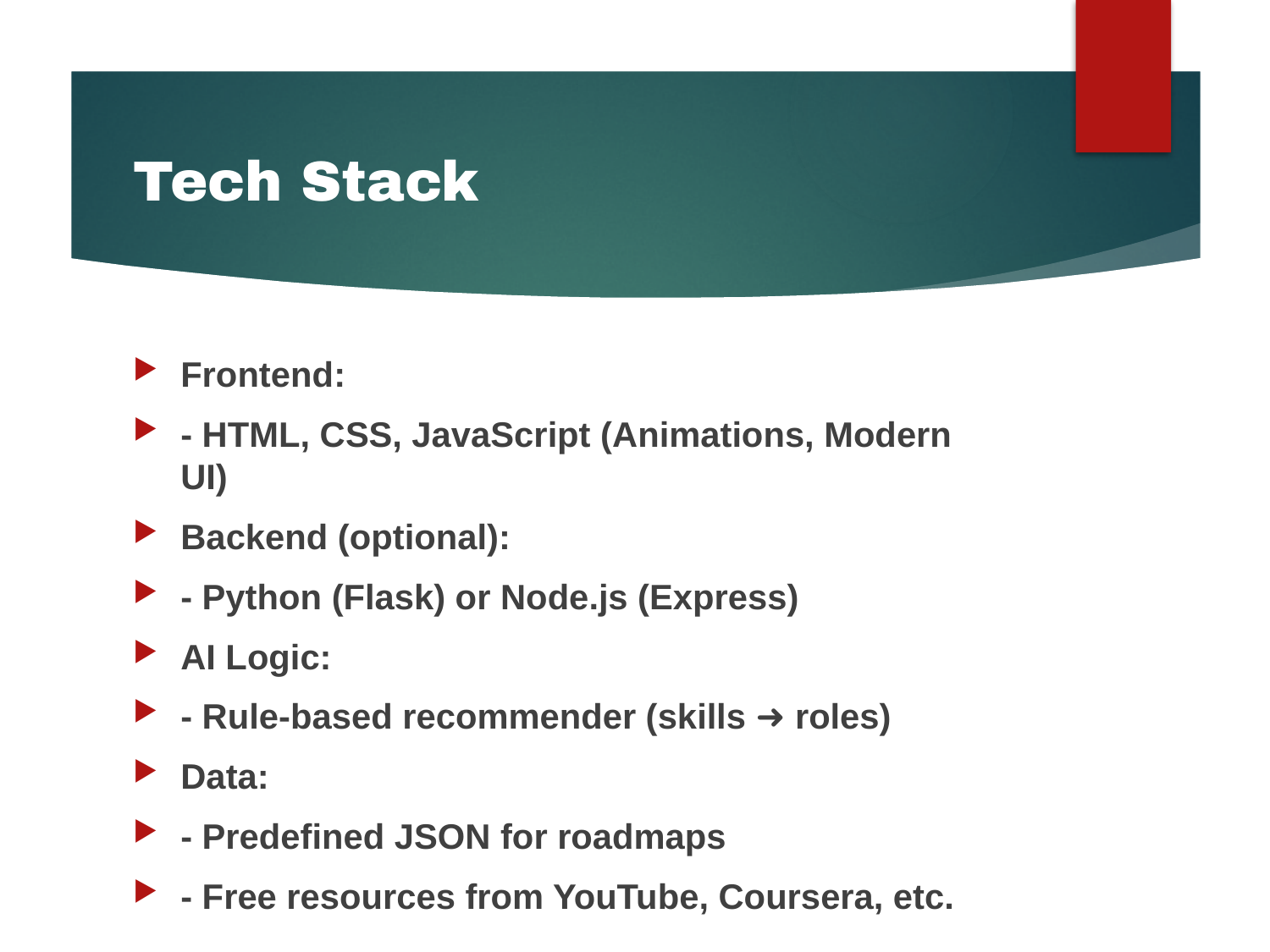

# Tech Stack
Frontend:
- HTML, CSS, JavaScript (Animations, Modern UI)
Backend (optional):
- Python (Flask) or Node.js (Express)
AI Logic:
- Rule-based recommender (skills ➜ roles)
Data:
- Predefined JSON for roadmaps
- Free resources from YouTube, Coursera, etc.